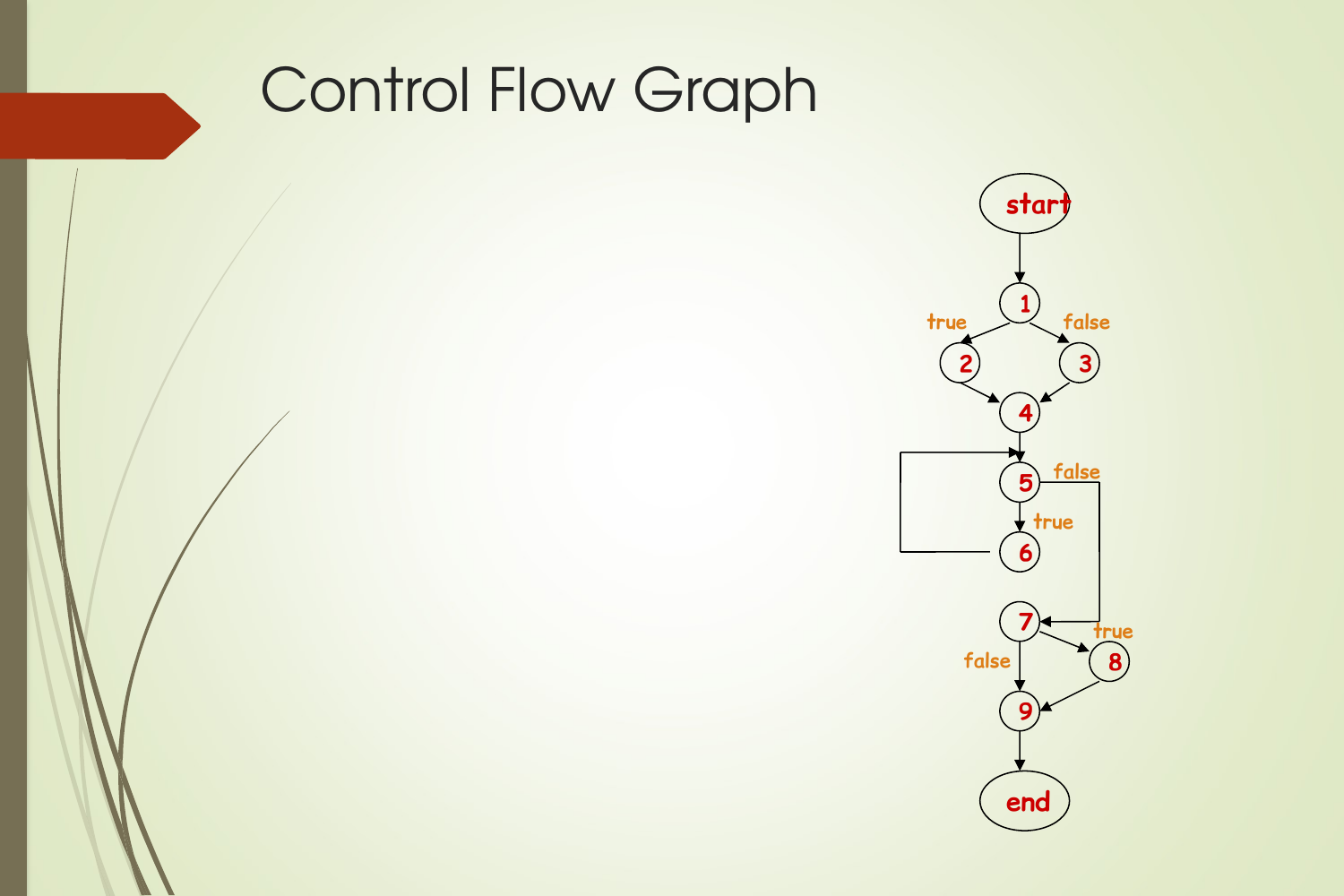

Control Flow Graph
start

1
true
false

2
3

4

false
5

true
6

7
true

false

8

9

end